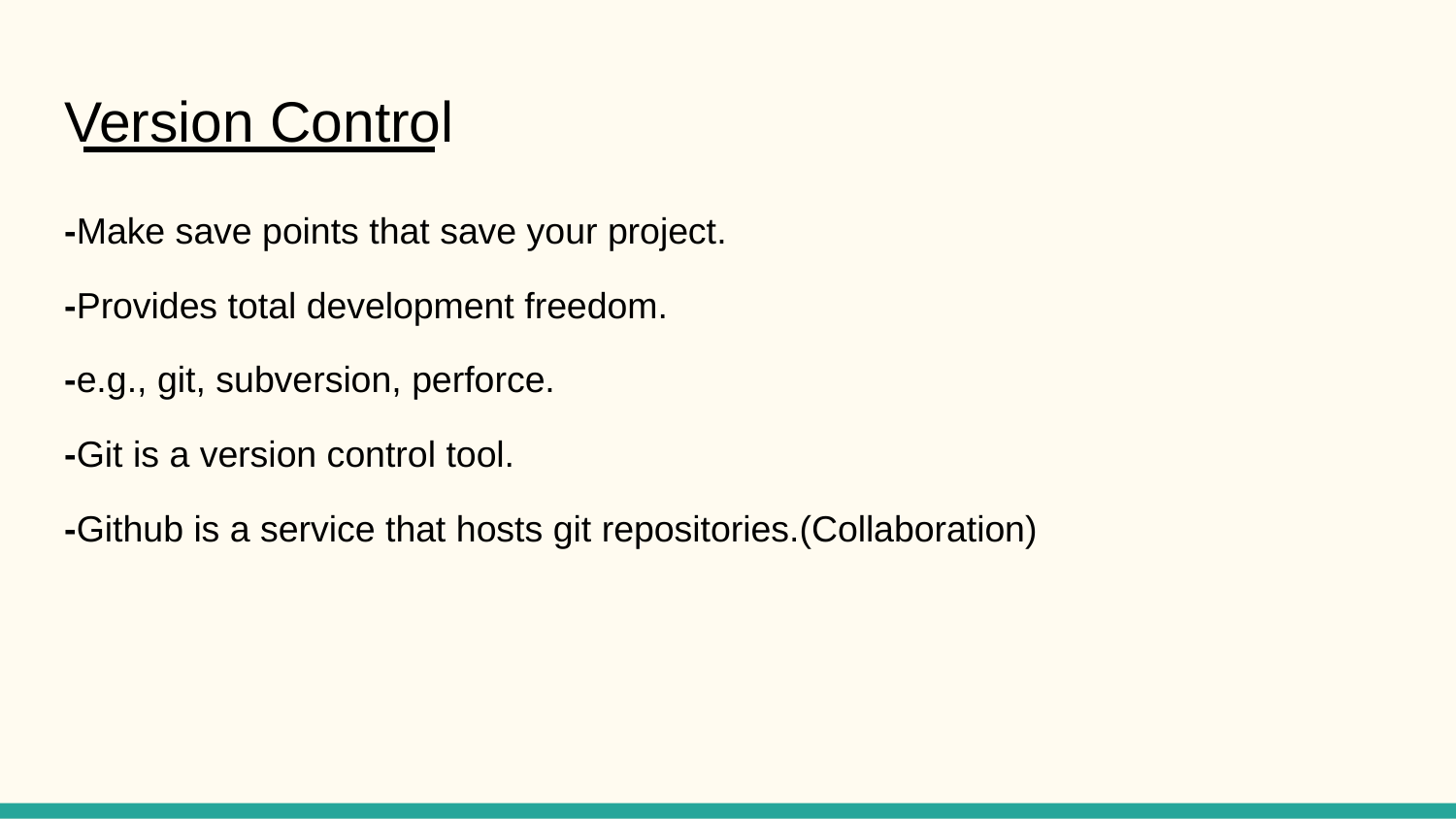

# Version Control
-Make save points that save your project.
-Provides total development freedom.
-e.g., git, subversion, perforce.
-Git is a version control tool.
-Github is a service that hosts git repositories.(Collaboration)